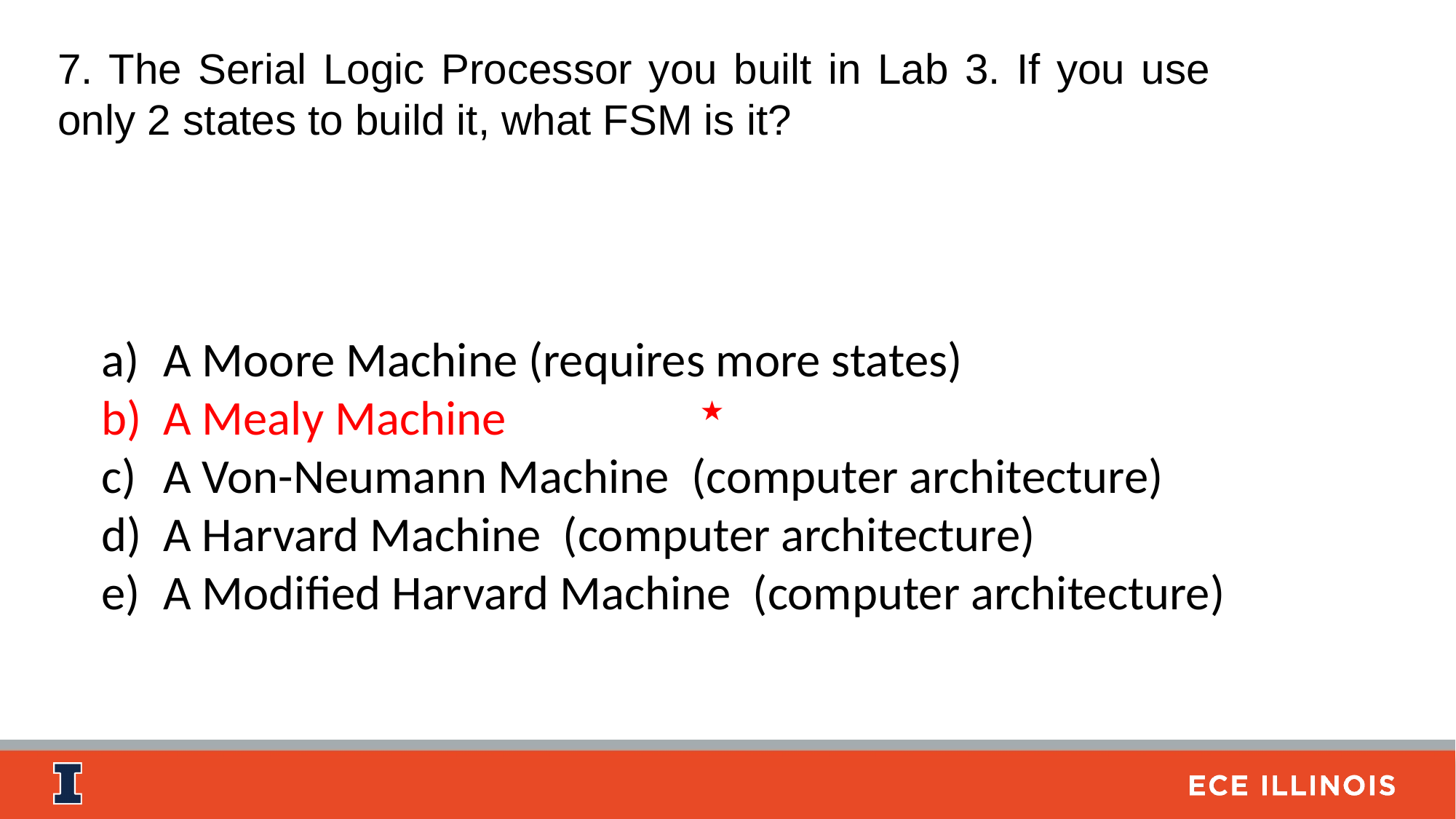

7. The Serial Logic Processor you built in Lab 3. If you use only 2 states to build it, what FSM is it?
A Moore Machine (requires more states)
A Mealy Machine
A Von-Neumann Machine  (computer architecture)
A Harvard Machine  (computer architecture)
A Modified Harvard Machine  (computer architecture)

★